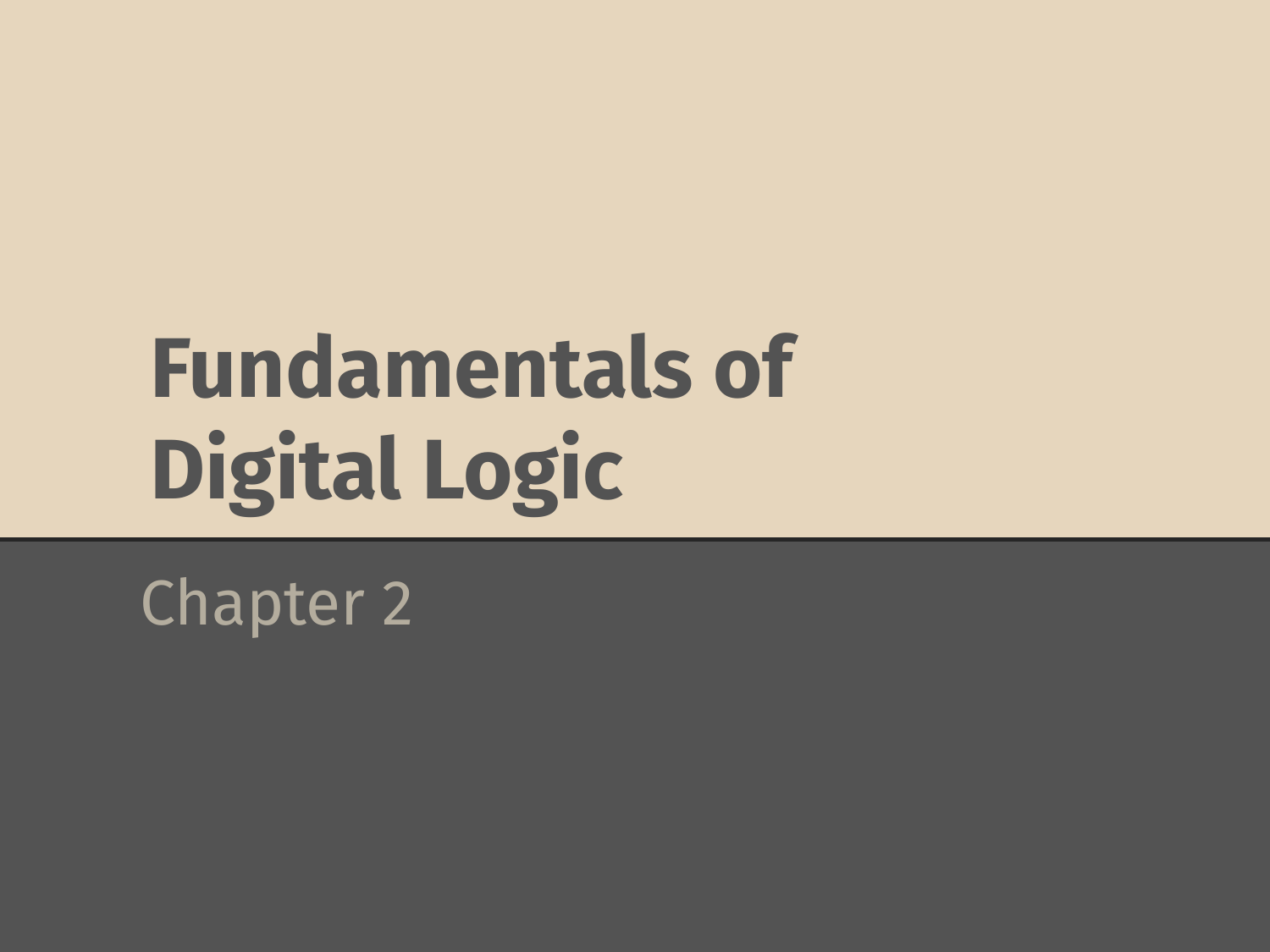

# Fundamentals of
Digital Logic
Chapter 2